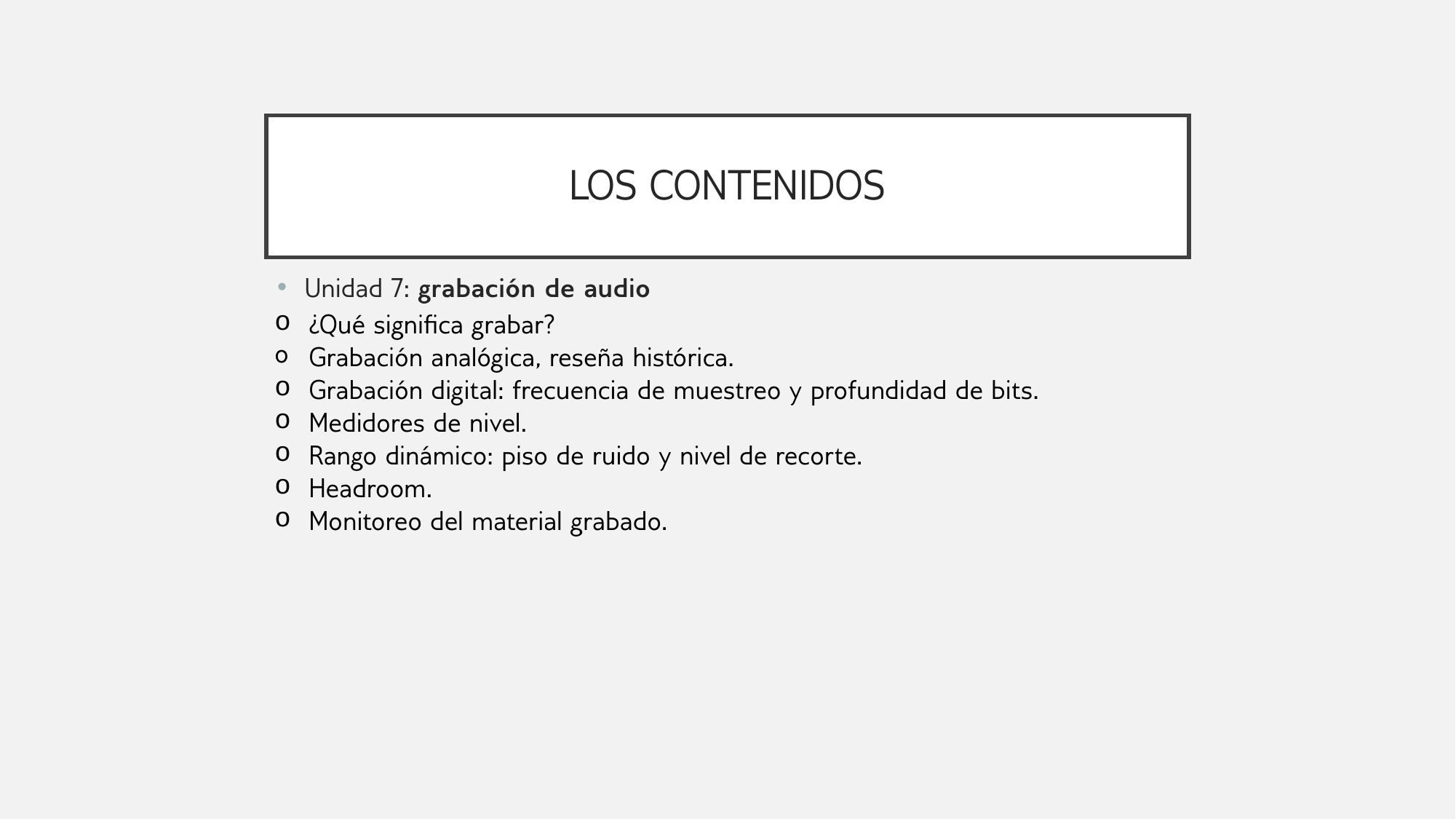

# LOS CONTENIDOS
Unidad 7: grabación de audio
¿Qué significa grabar?
Grabación analógica, reseña histórica.
Grabación digital: frecuencia de muestreo y profundidad de bits.
Medidores de nivel.
Rango dinámico: piso de ruido y nivel de recorte.
Headroom.
Monitoreo del material grabado.